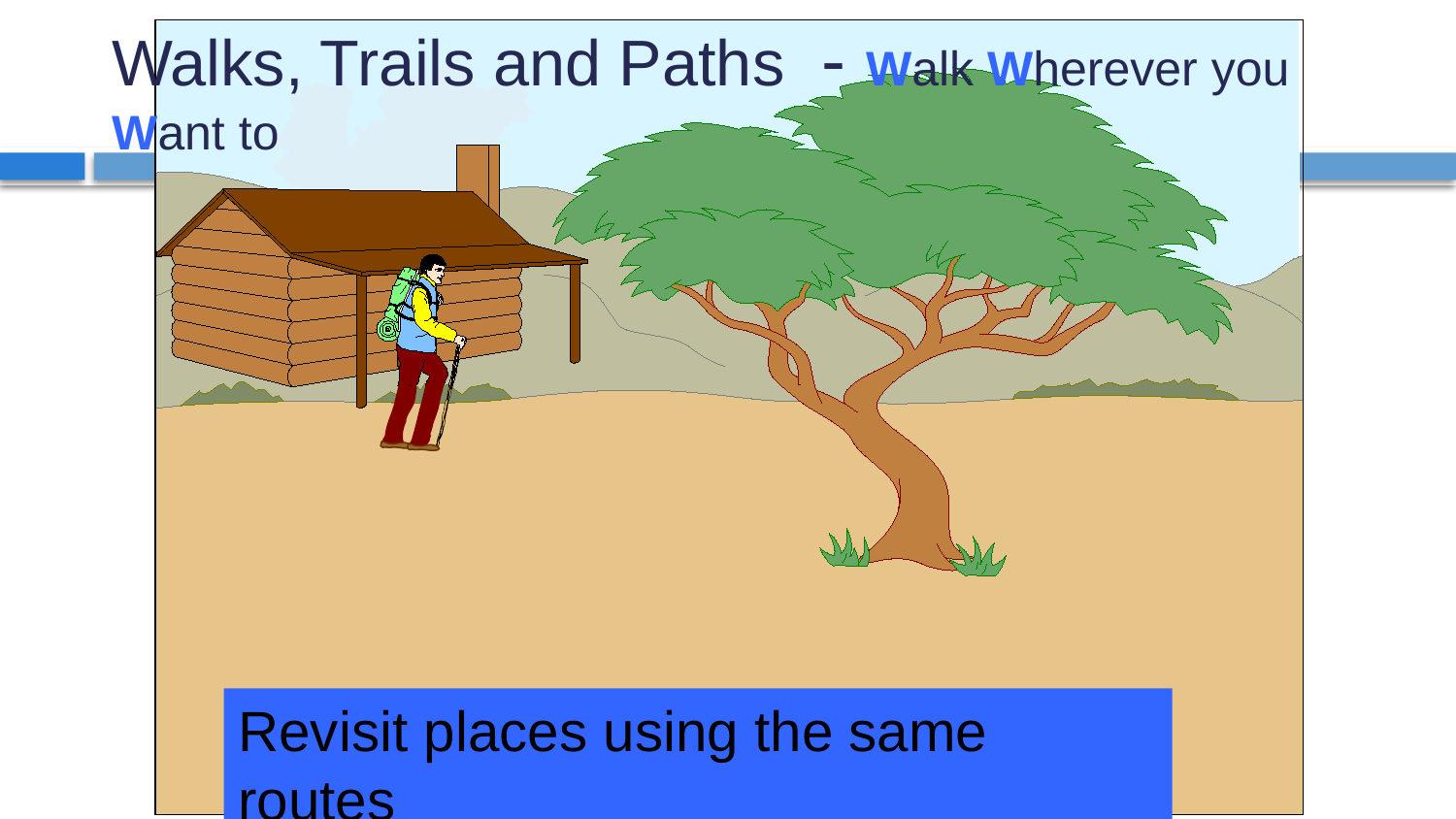

# Walks, Trails and Paths  - Walk Wherever you Want to

YDF 2015/16 Lecture 5 AMC
Revisit places using the same routes